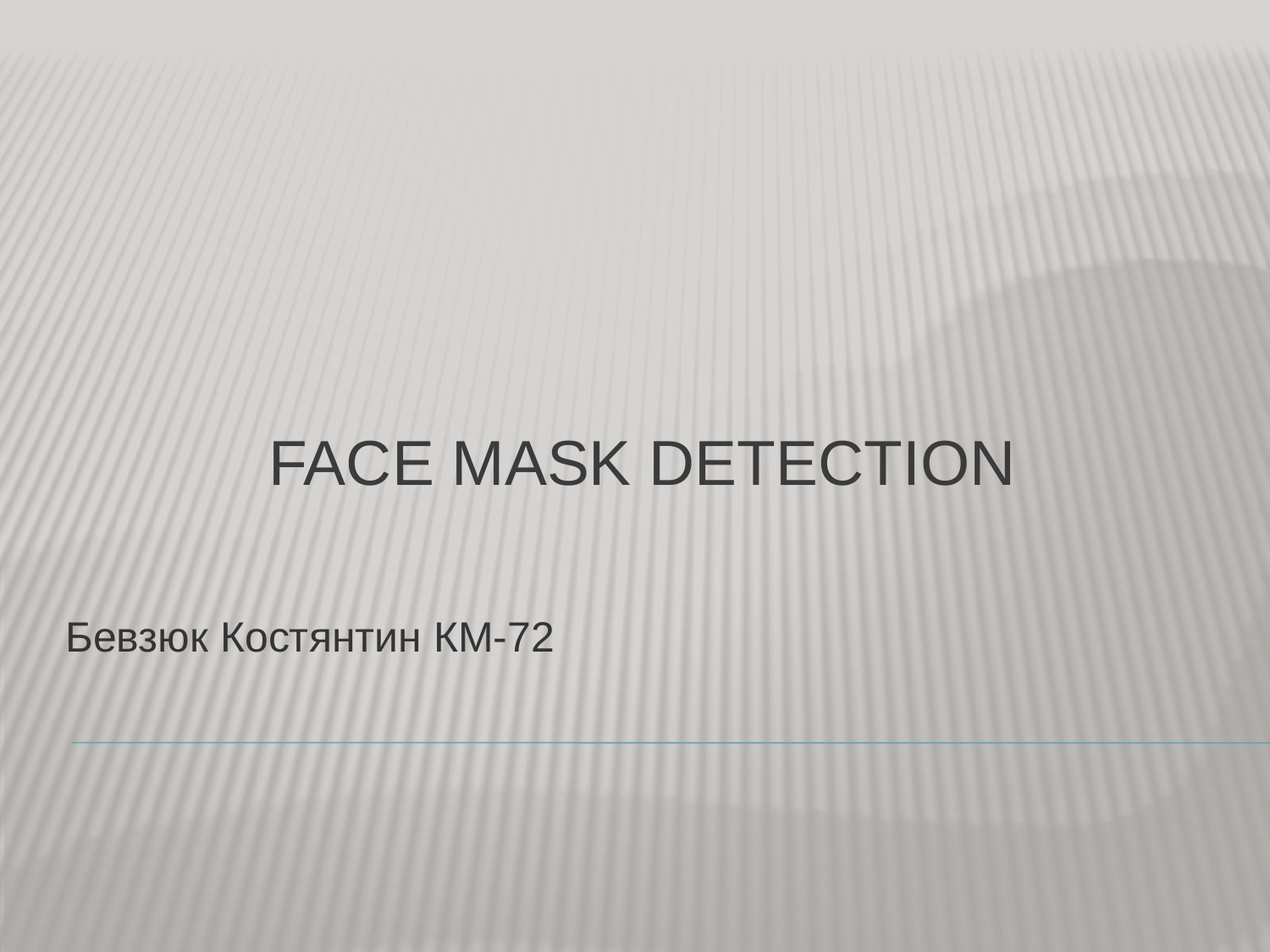

# Face mask detection
Бевзюк Костянтин КМ-72